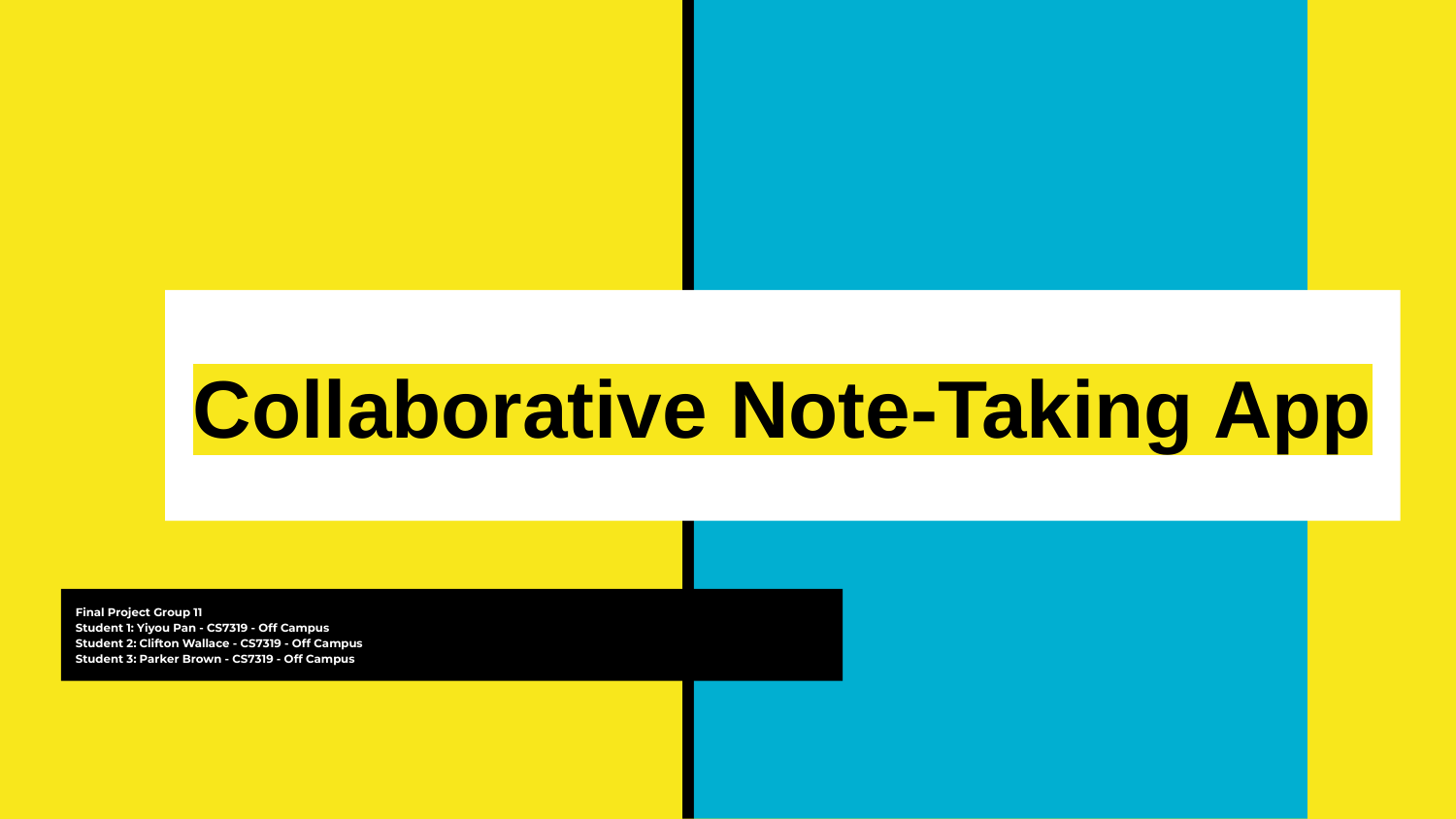

# Collaborative Note-Taking App
Final Project Group 11
Student 1: Yiyou Pan - CS7319 - Off Campus
Student 2: Clifton Wallace - CS7319 - Off Campus
Student 3: Parker Brown - CS7319 - Off Campus